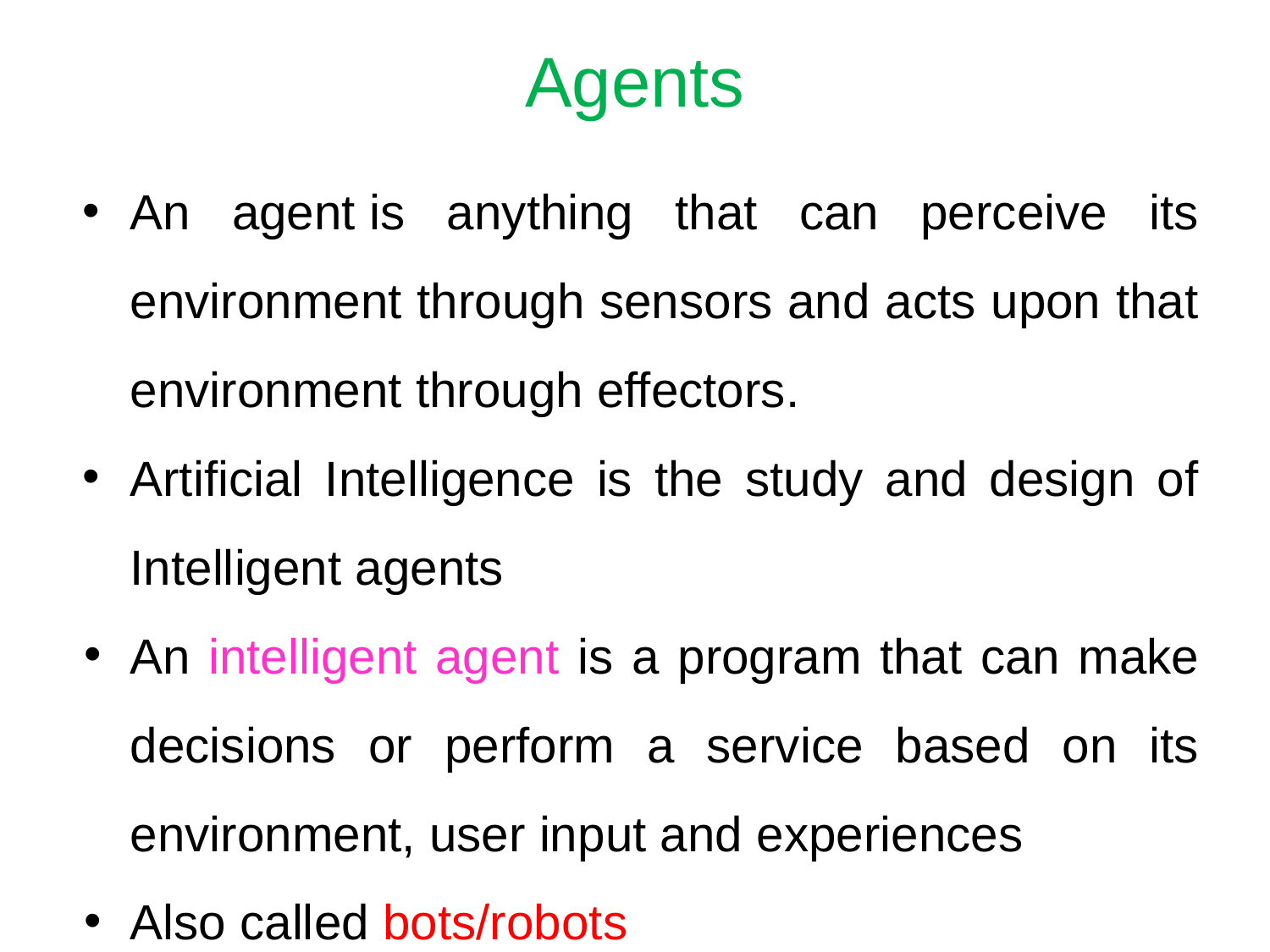

# Agents
An agent is anything that can perceive its environment through sensors and acts upon that environment through effectors.
Artificial Intelligence is the study and design of Intelligent agents
An intelligent agent is a program that can make decisions or perform a service based on its environment, user input and experiences
Also called bots/robots